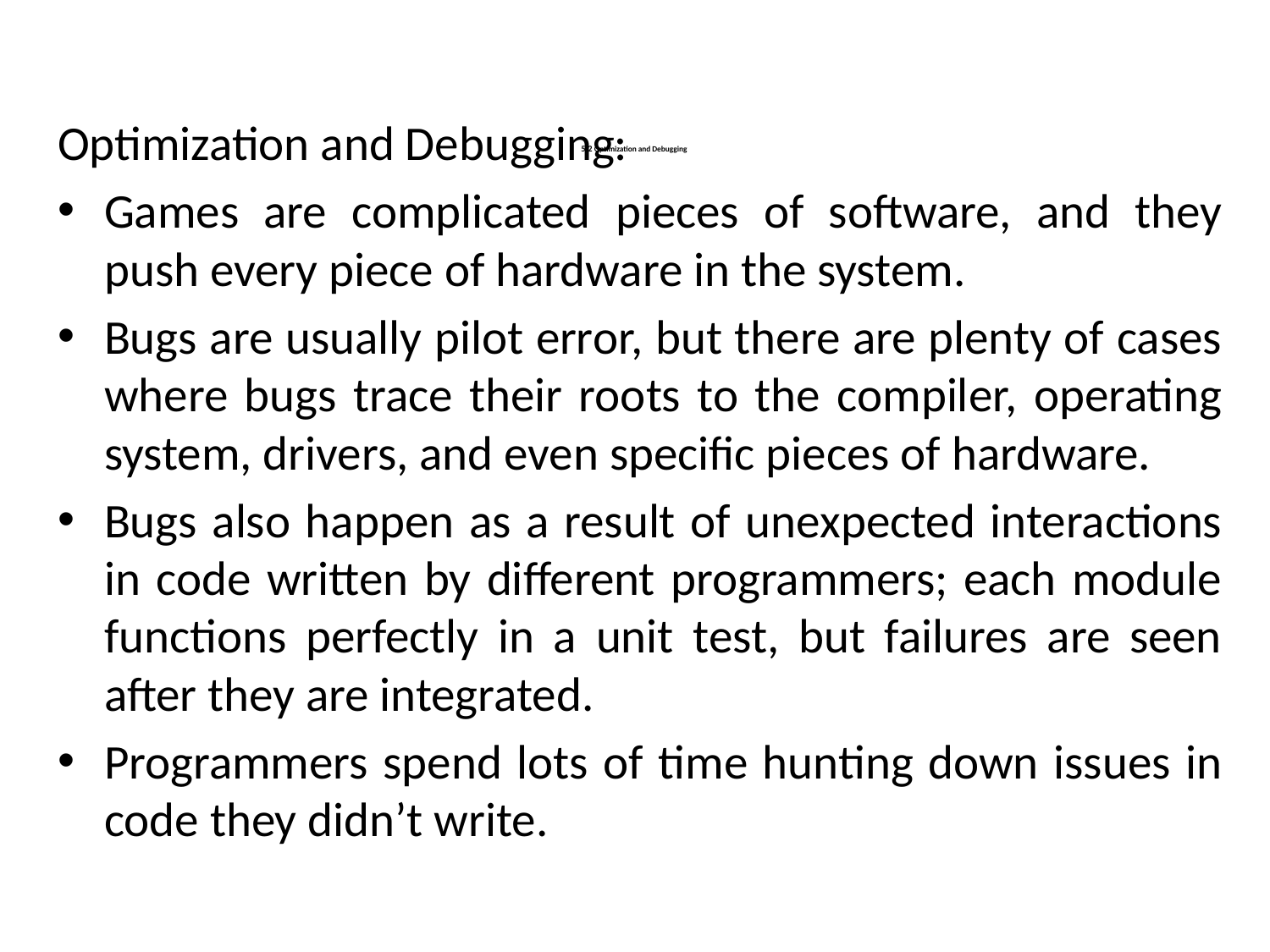

Optimization and Debugging:
Games are complicated pieces of software, and they push every piece of hardware in the system.
Bugs are usually pilot error, but there are plenty of cases where bugs trace their roots to the compiler, operating system, drivers, and even specific pieces of hardware.
Bugs also happen as a result of unexpected interactions in code written by different programmers; each module functions perfectly in a unit test, but failures are seen after they are integrated.
Programmers spend lots of time hunting down issues in code they didn’t write.

# 5.2 Optimization and Debugging